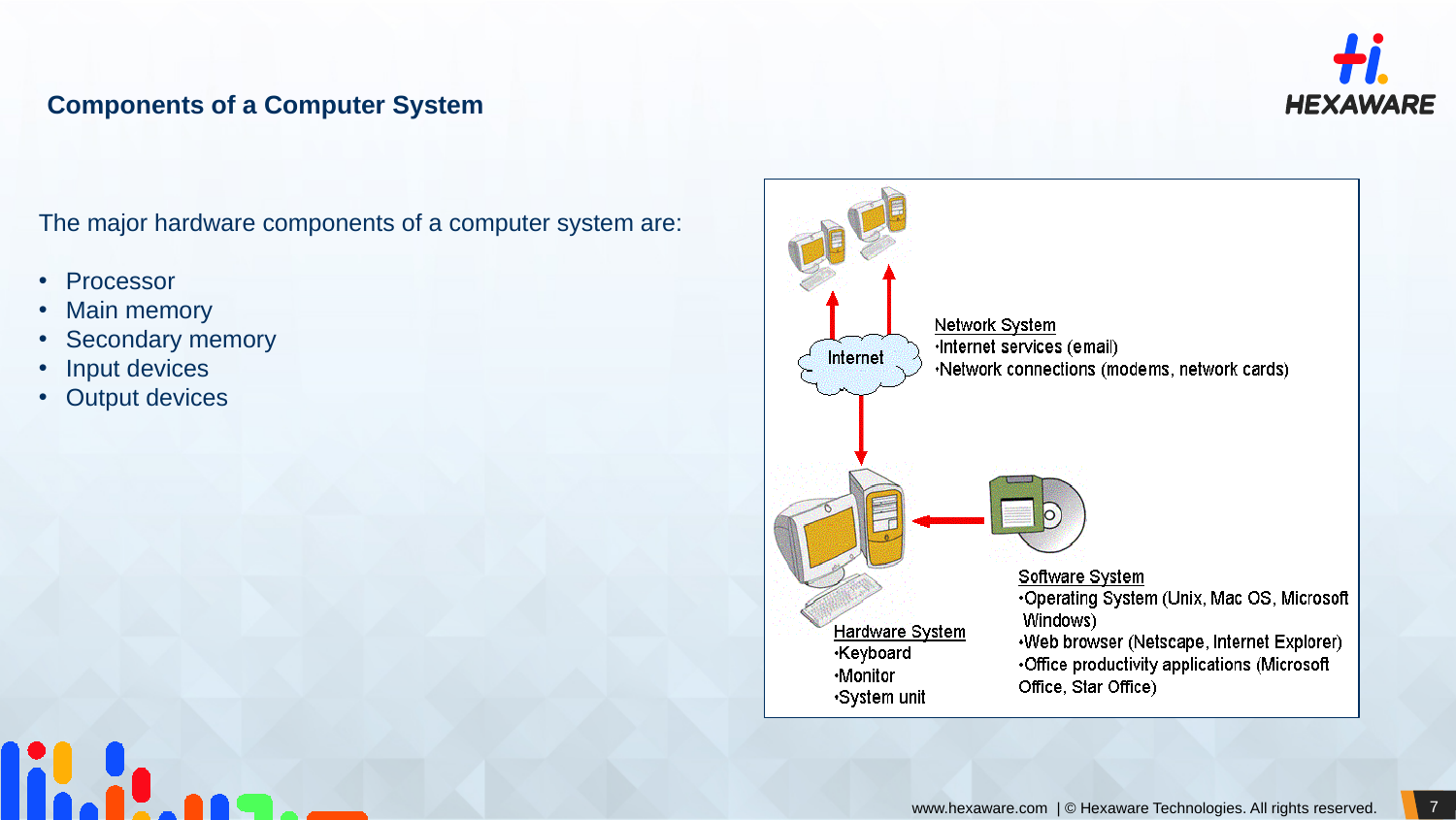

# Components of a Computer System

The major hardware components of a computer system are:

Processor
Main memory
Secondary memory
Input devices
Output devices